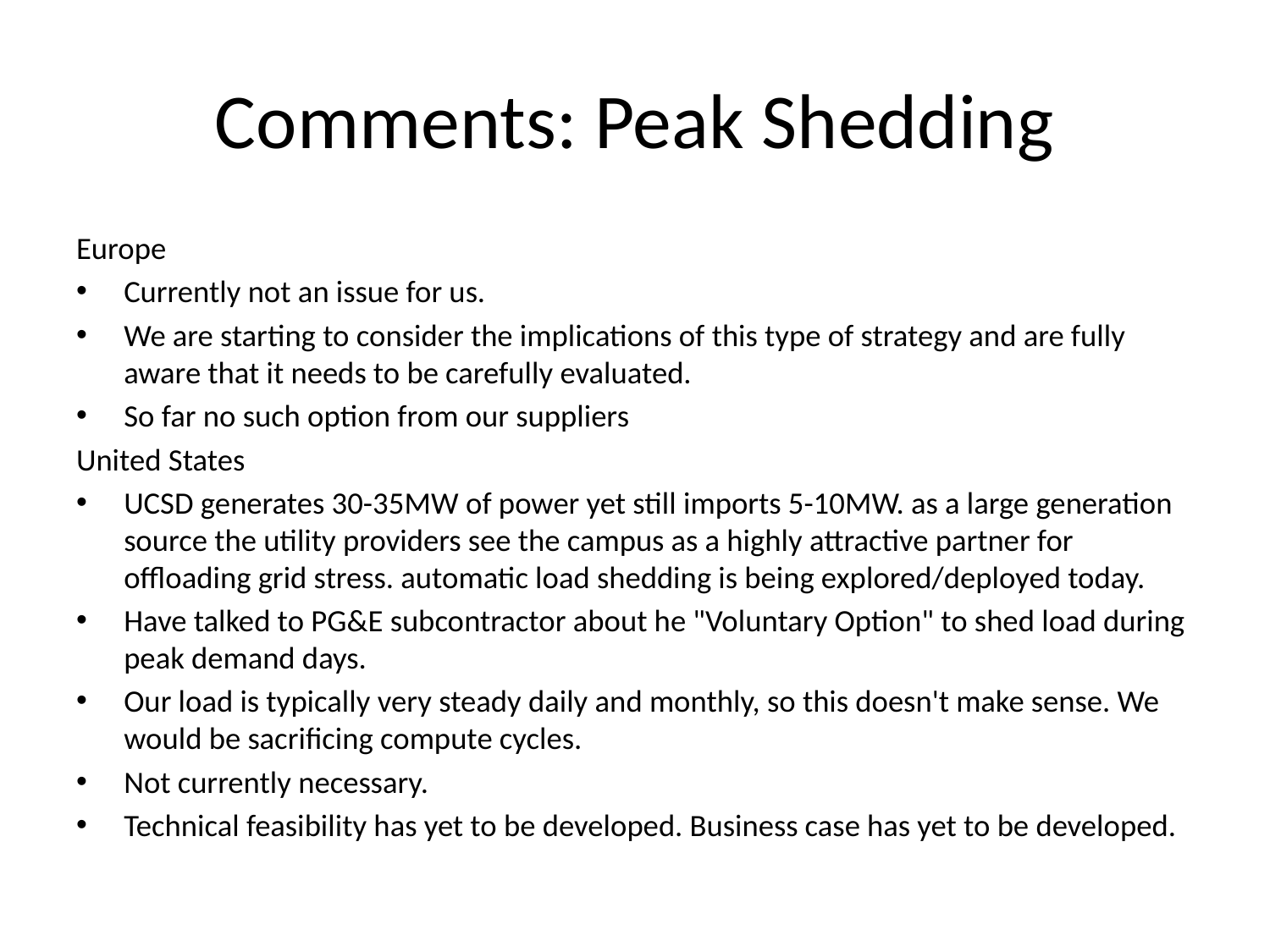

# Comments: Peak Shedding
Europe
Currently not an issue for us.
We are starting to consider the implications of this type of strategy and are fully aware that it needs to be carefully evaluated.
So far no such option from our suppliers
United States
UCSD generates 30-35MW of power yet still imports 5-10MW. as a large generation source the utility providers see the campus as a highly attractive partner for offloading grid stress. automatic load shedding is being explored/deployed today.
Have talked to PG&E subcontractor about he "Voluntary Option" to shed load during peak demand days.
Our load is typically very steady daily and monthly, so this doesn't make sense. We would be sacrificing compute cycles.
Not currently necessary.
Technical feasibility has yet to be developed. Business case has yet to be developed.